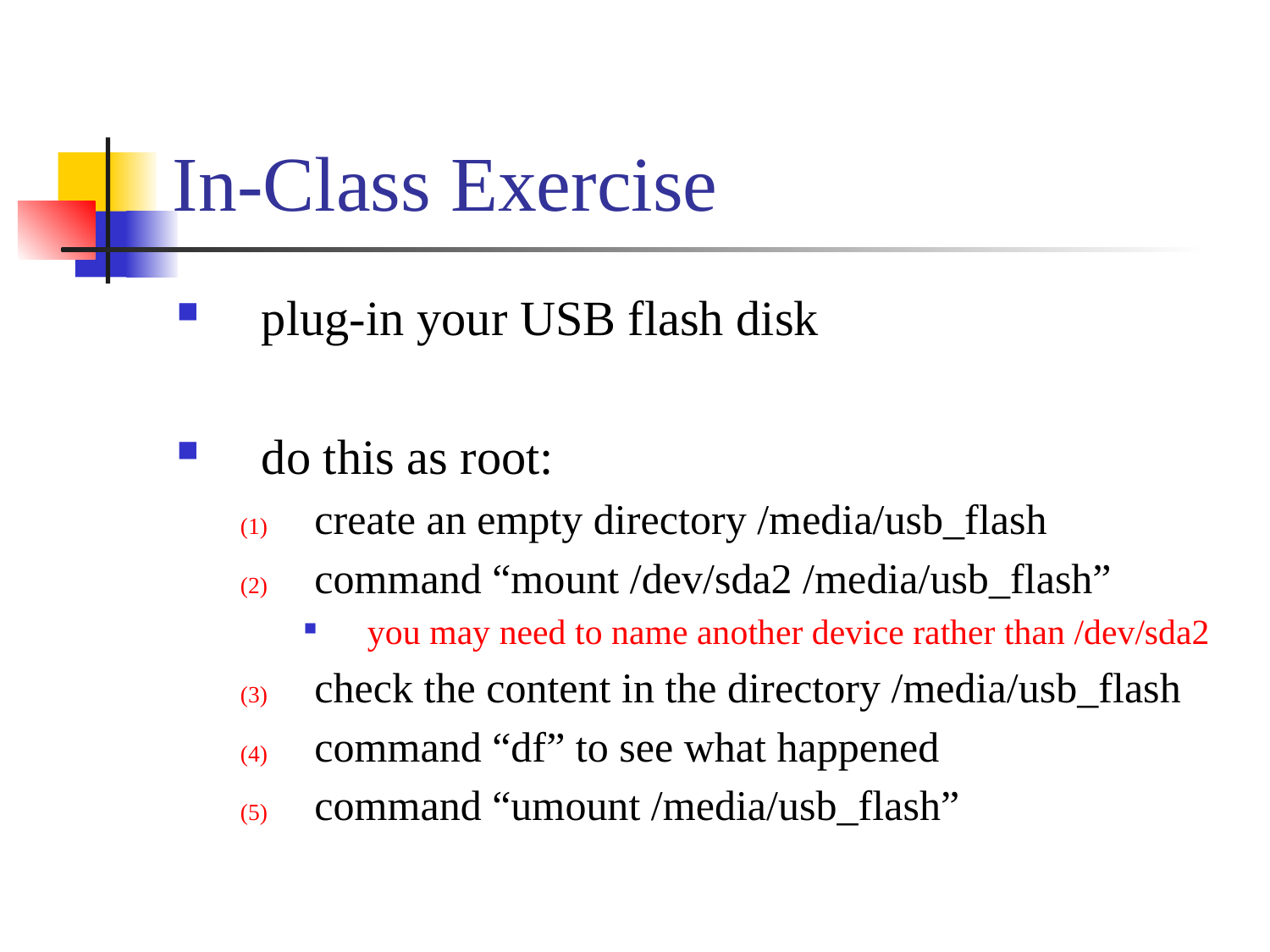

# In-Class Exercise
plug-in your USB flash disk

do this as root:
create an empty directory /media/usb_flash
command “mount /dev/sda2 /media/usb_flash”
you may need to name another device rather than /dev/sda2
check the content in the directory /media/usb_flash
command “df” to see what happened
command “umount /media/usb_flash”